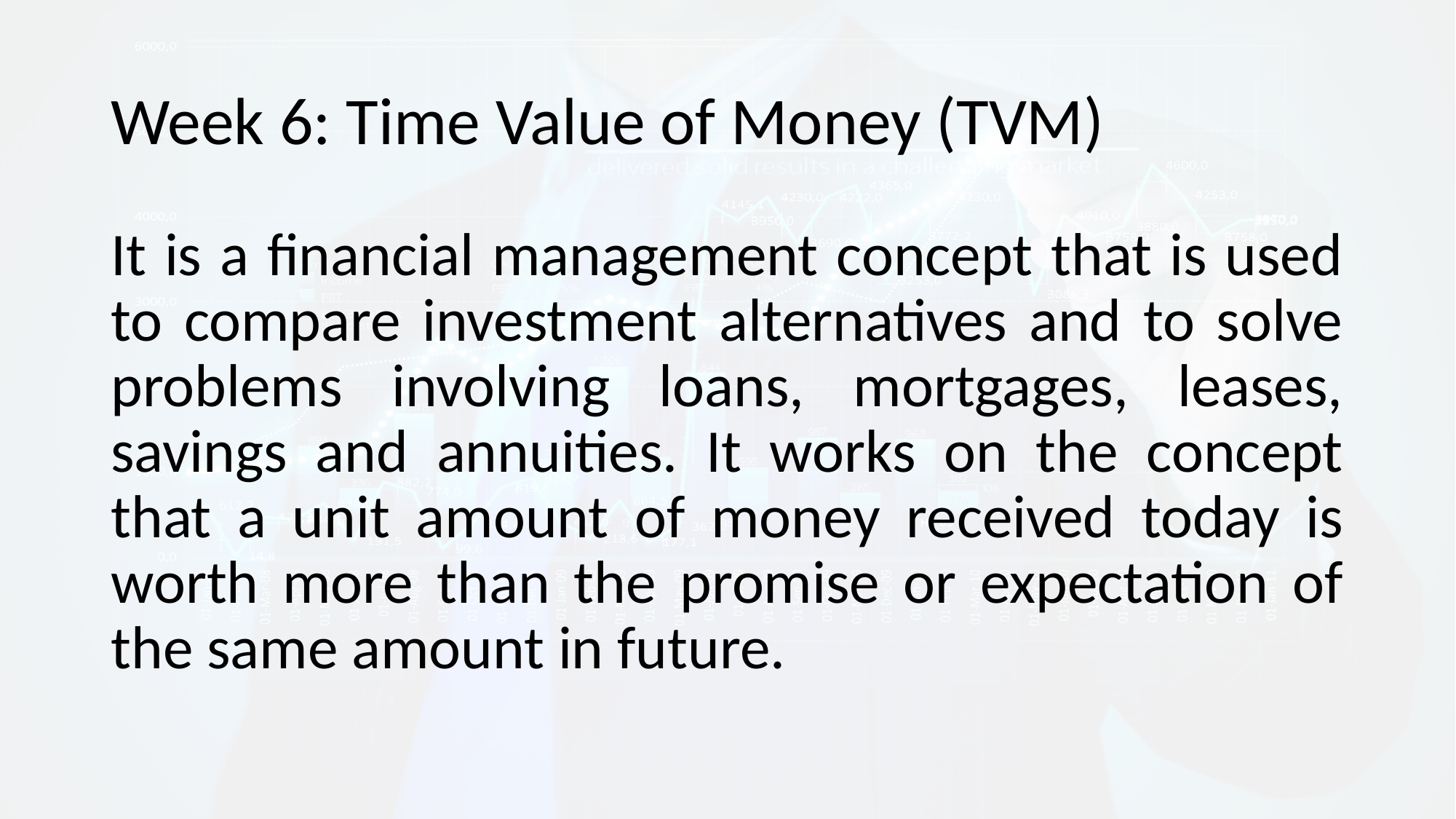

# Week 6: Time Value of Money (TVM)
It is a financial management concept that is used to compare investment alternatives and to solve problems involving loans, mortgages, leases, savings and annuities. It works on the concept that a unit amount of money received today is worth more than the promise or expectation of the same amount in future.